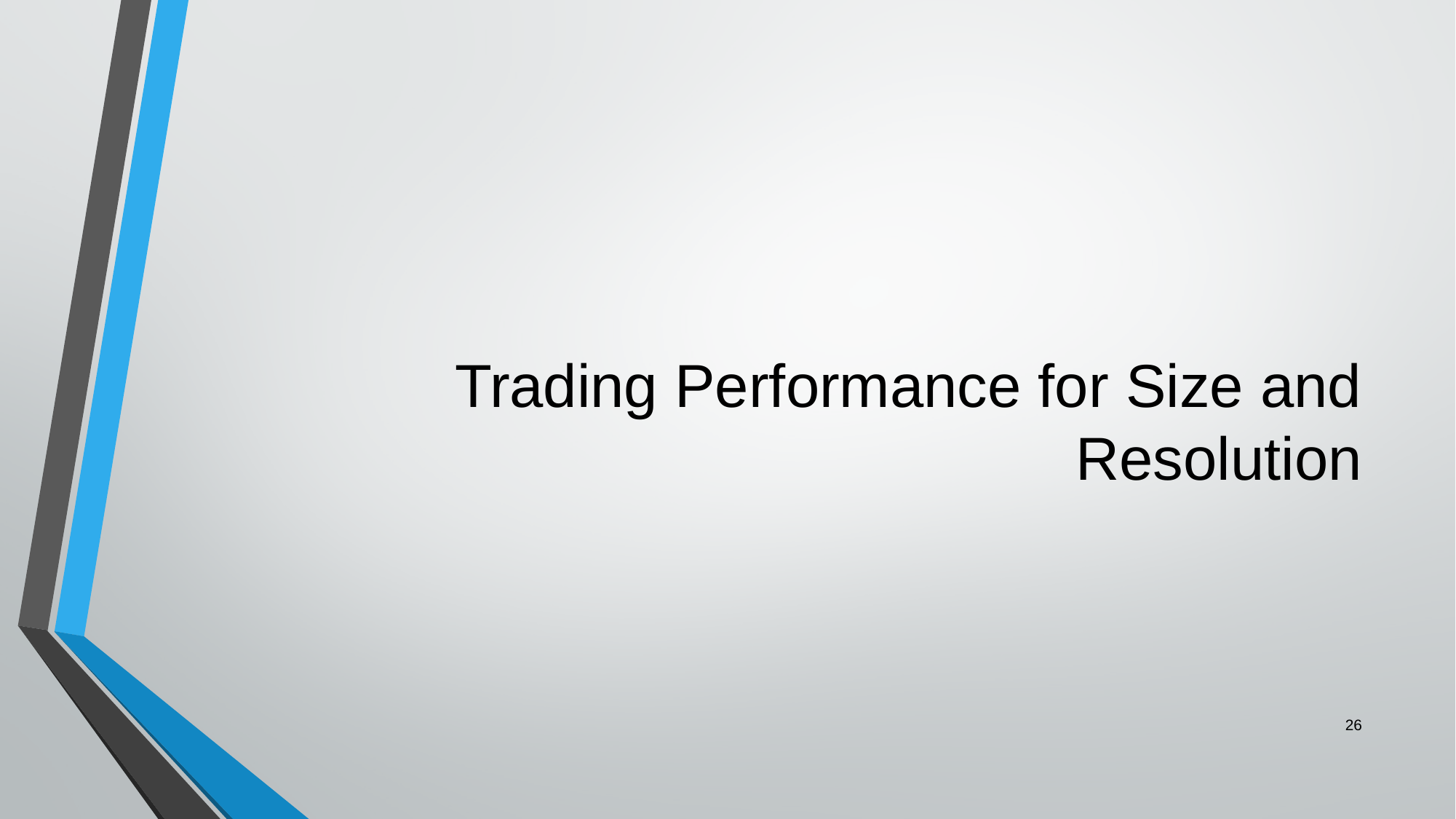

# Trading Performance for Size and Resolution

26